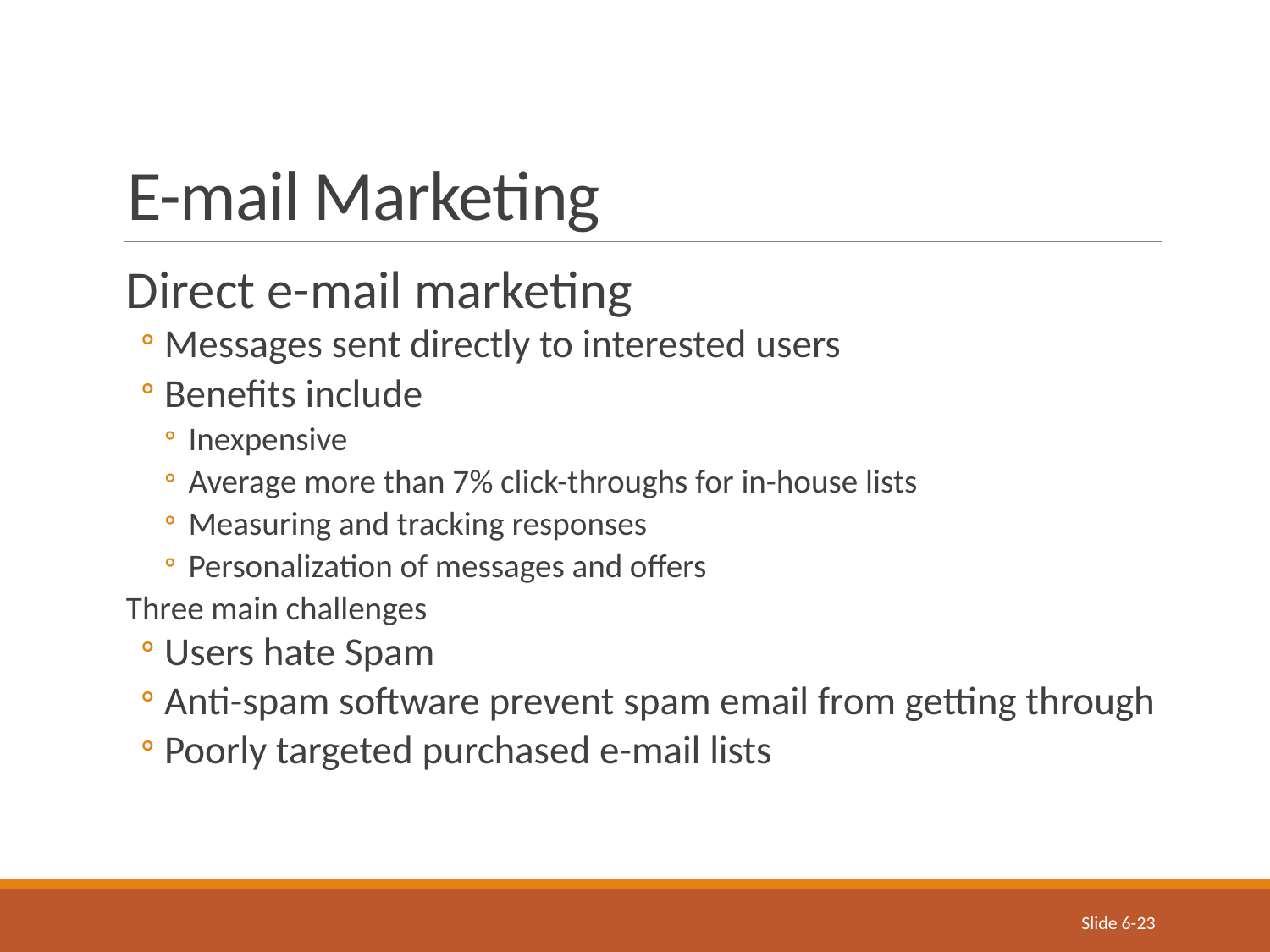

# E-mail Marketing
Direct e-mail marketing
Messages sent directly to interested users
Benefits include
Inexpensive
Average more than 7% click-throughs for in-house lists
Measuring and tracking responses
Personalization of messages and offers
Three main challenges
Users hate Spam
Anti-spam software prevent spam email from getting through
Poorly targeted purchased e-mail lists
Slide 6-23